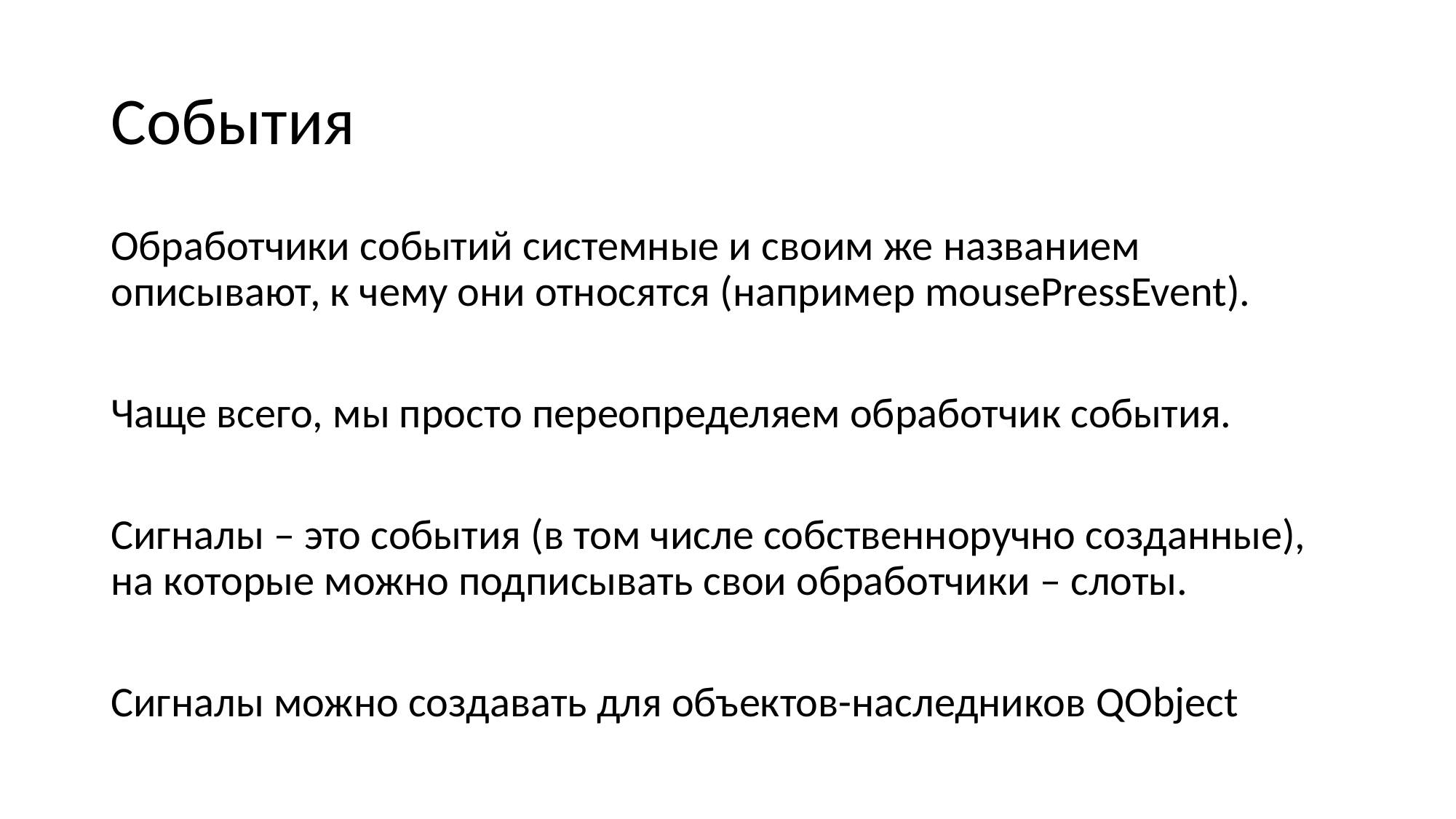

# События
Обработчики событий системные и своим же названием описывают, к чему они относятся (например mousePressEvent).

Чаще всего, мы просто переопределяем обработчик события.

Сигналы – это события (в том числе собственноручно созданные), на которые можно подписывать свои обработчики – слоты.

Сигналы можно создавать для объектов-наследников QObject